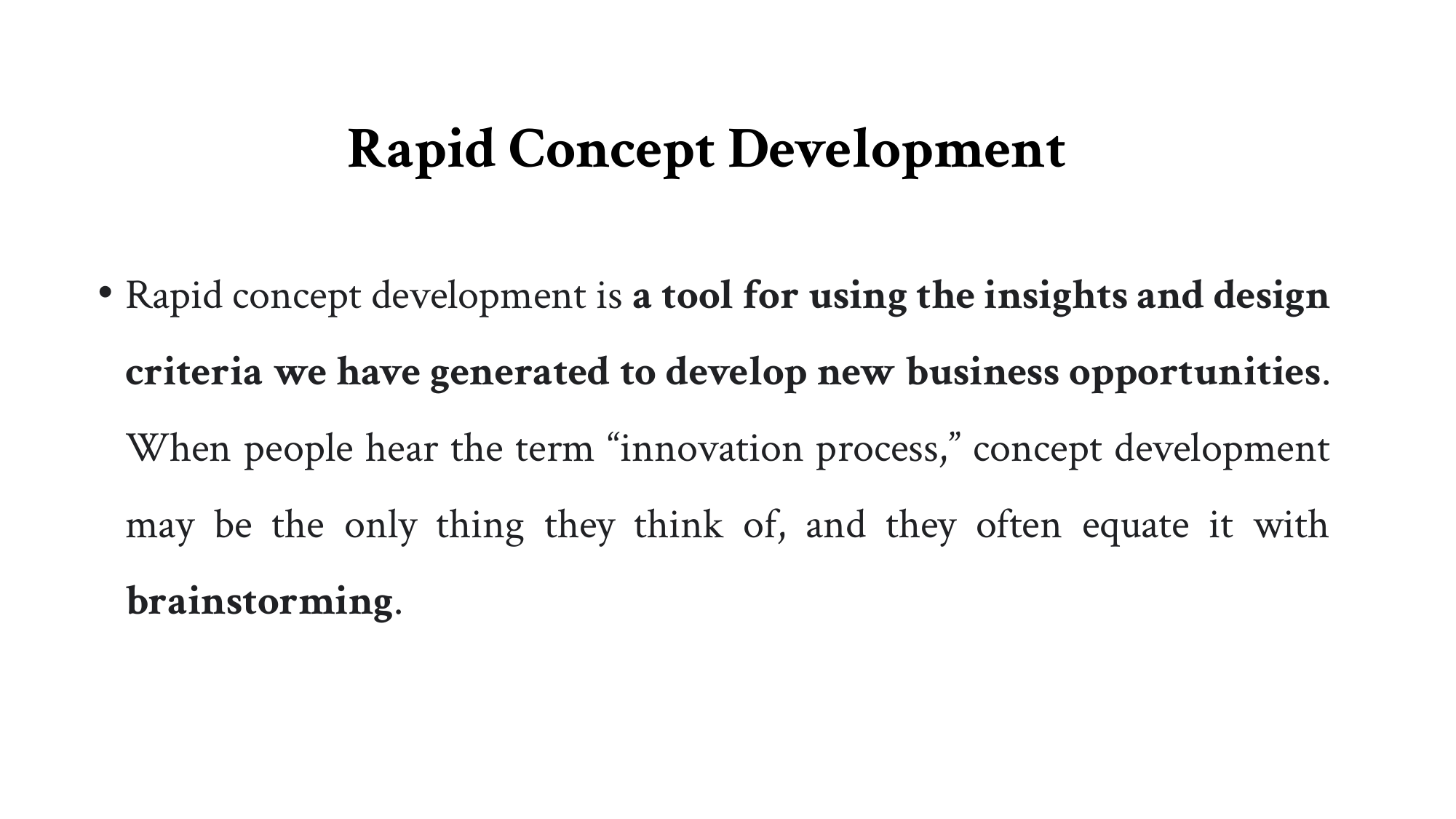

# Rapid Concept Development
Rapid concept development is a tool for using the insights and design criteria we have generated to develop new business opportunities. When people hear the term “innovation process,” concept development may be the only thing they think of, and they often equate it with brainstorming.